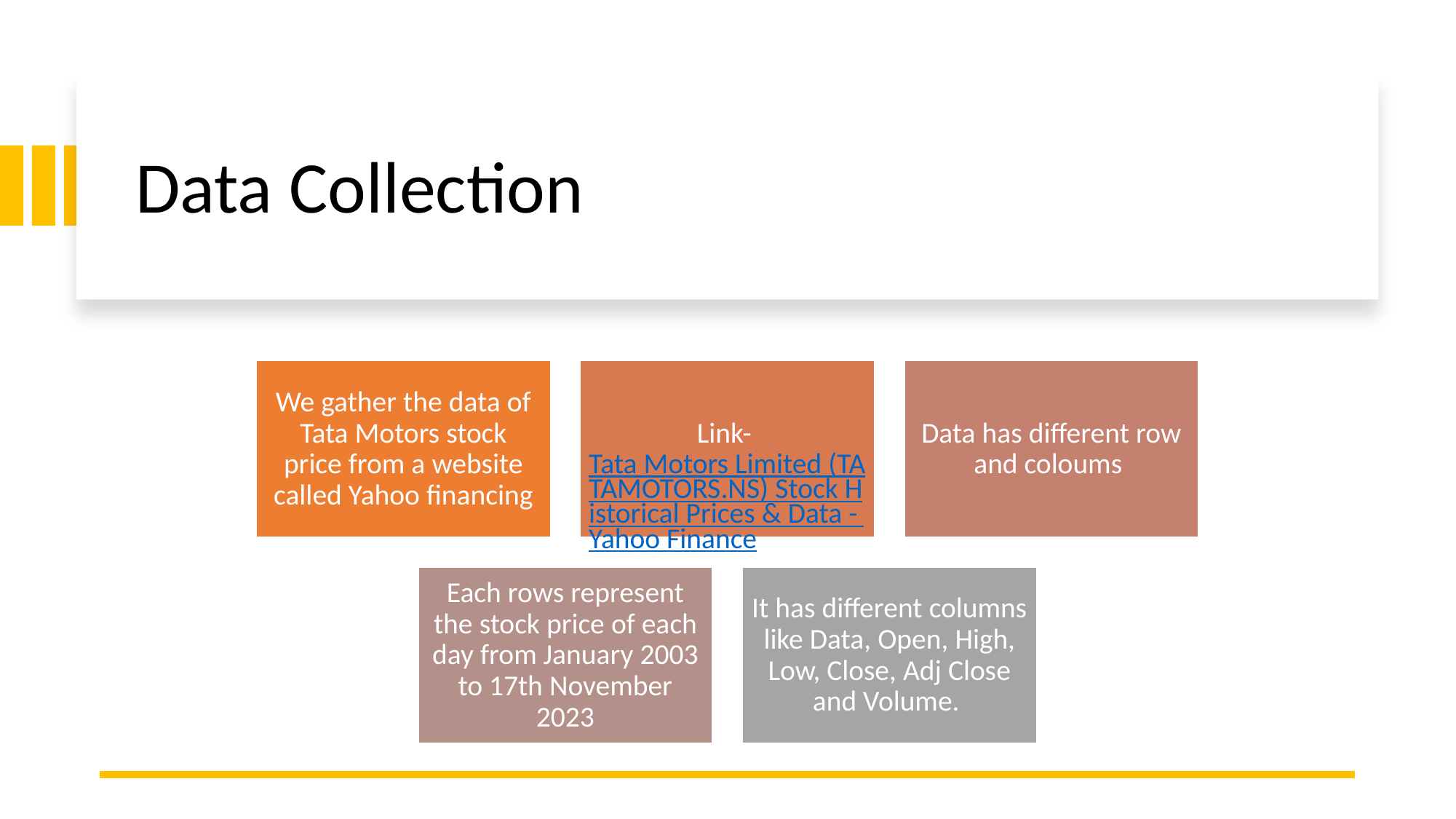

# Data Collection

We gather the data of Tata Motors stock price from a website called Yahoo financing
Link- Tata Motors Limited (TATAMOTORS.NS) Stock Historical Prices & Data - Yahoo Finance
Data has different row and coloums
Each rows represent the stock price of each day from January 2003 to 17th November 2023
It has different columns like Data, Open, High, Low, Close, Adj Close and Volume.